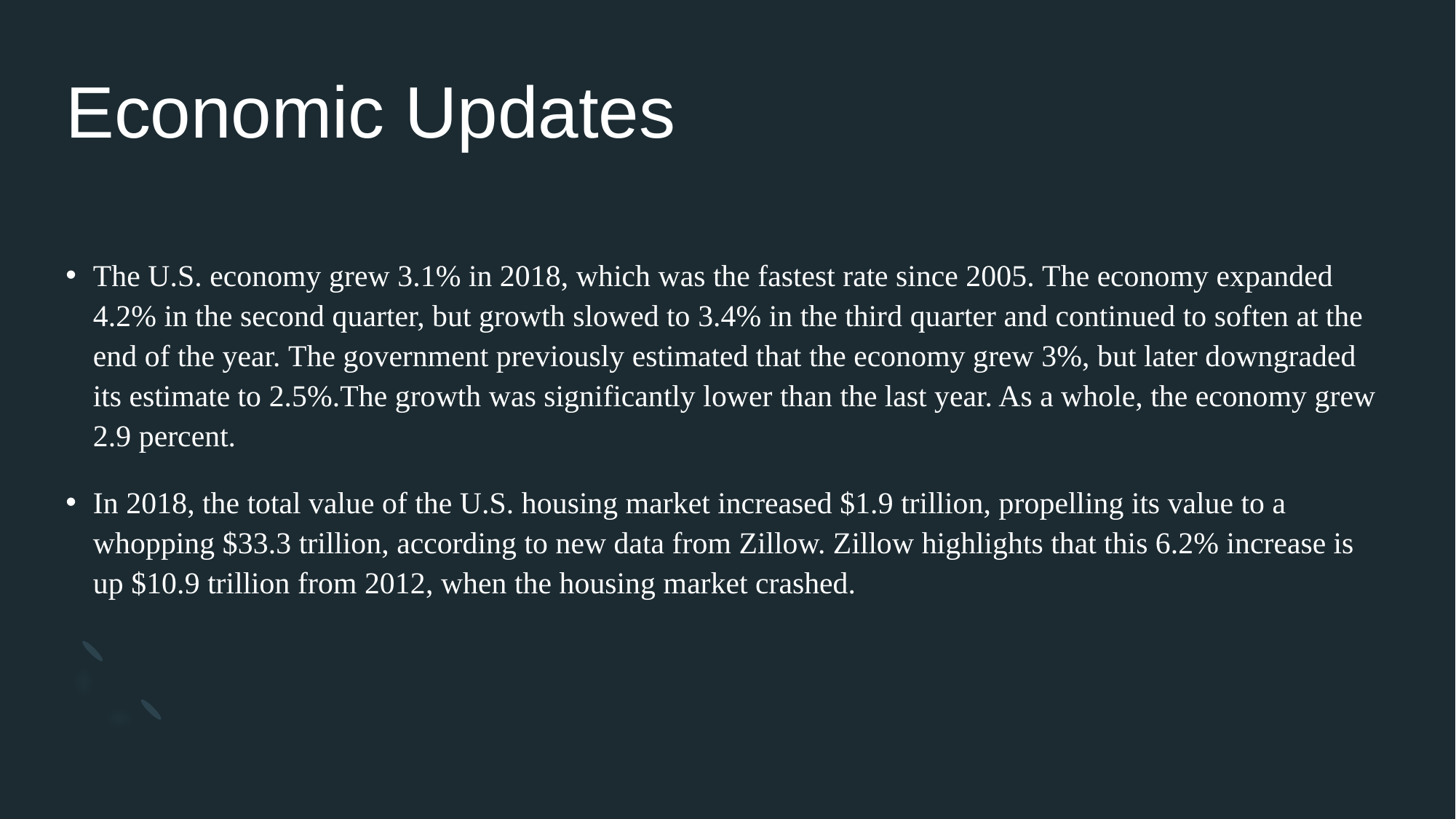

# Economic Updates
The U.S. economy grew 3.1% in 2018, which was the fastest rate since 2005. The economy expanded 4.2% in the second quarter, but growth slowed to 3.4% in the third quarter and continued to soften at the end of the year. The government previously estimated that the economy grew 3%, but later downgraded its estimate to 2.5%.The growth was significantly lower than the last year. As a whole, the economy grew 2.9 percent.
In 2018, the total value of the U.S. housing market increased $1.9 trillion, propelling its value to a whopping $33.3 trillion, according to new data from Zillow. Zillow highlights that this 6.2% increase is up $10.9 trillion from 2012, when the housing market crashed.